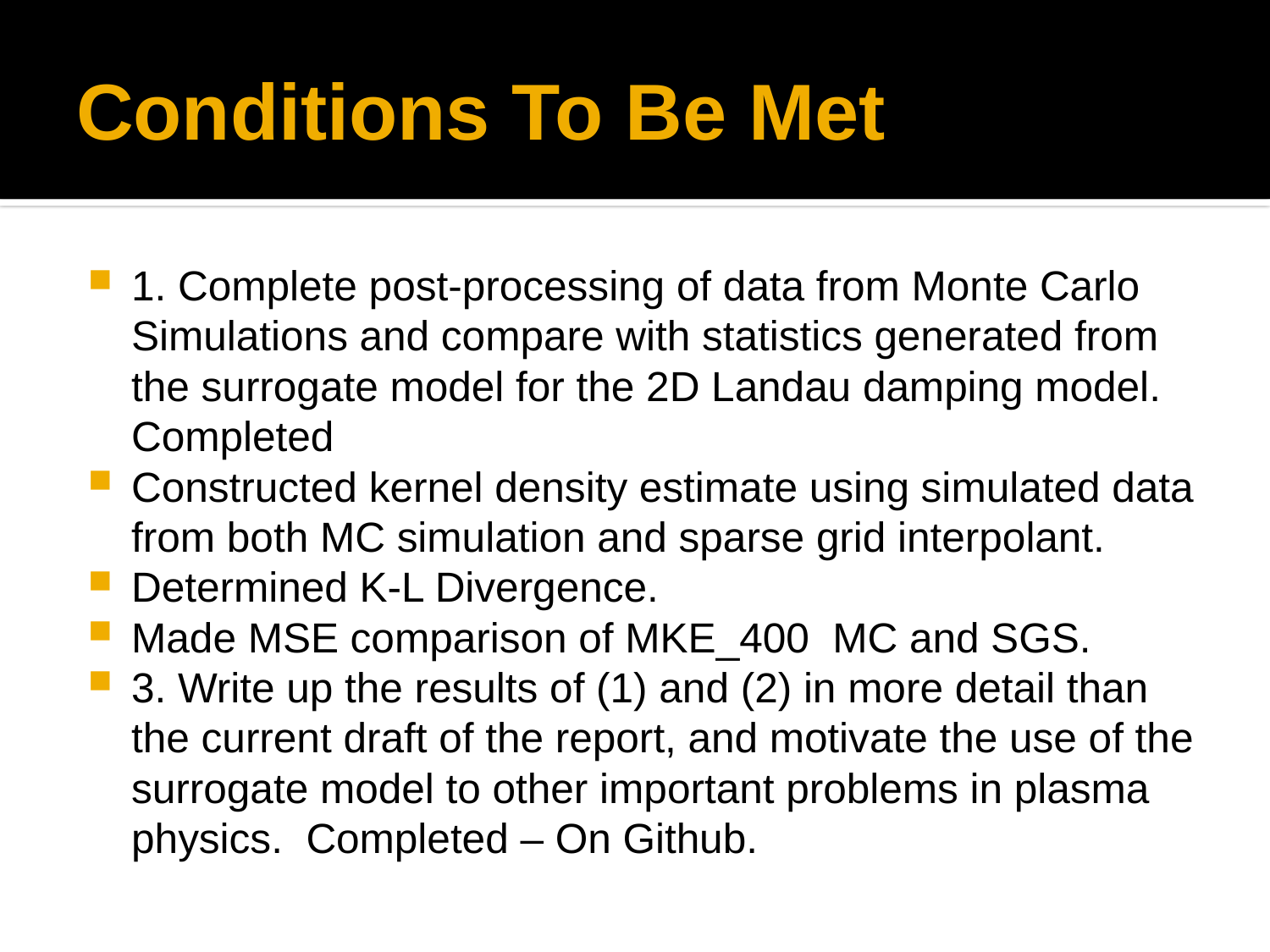

# Conditions To Be Met
1. Complete post-processing of data from Monte Carlo Simulations and compare with statistics generated from the surrogate model for the 2D Landau damping model.  Completed
Constructed kernel density estimate using simulated data from both MC simulation and sparse grid interpolant.
Determined K-L Divergence.
Made MSE comparison of MKE_400  MC and SGS.
3. Write up the results of (1) and (2) in more detail than the current draft of the report, and motivate the use of the surrogate model to other important problems in plasma physics.  Completed – On Github.